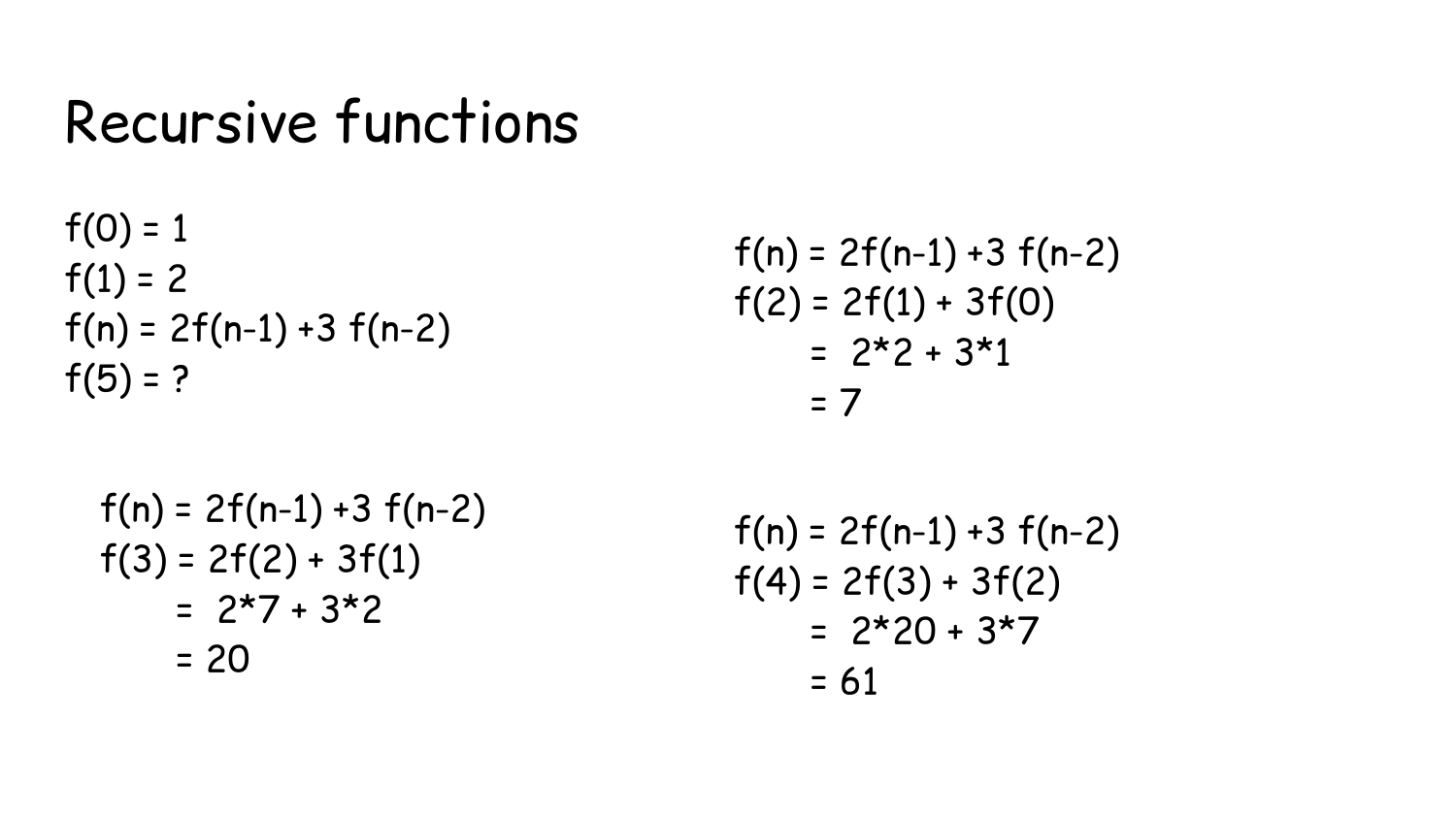

# Recursive functions
f(0) = 1
f(1) = 2
f(n) = 2f(n-1) +3 f(n-2)
f(5) = ?
f(n) = 2f(n-1) +3 f(n-2)
f(2) = 2f(1) + 3f(0)
       =  2*2 + 3*1
       = 7
f(n) = 2f(n-1) +3 f(n-2)
f(3) = 2f(2) + 3f(1)
       =  2*7 + 3*2
       = 20
f(n) = 2f(n-1) +3 f(n-2)
f(4) = 2f(3) + 3f(2)
       =  2*20 + 3*7
       = 61